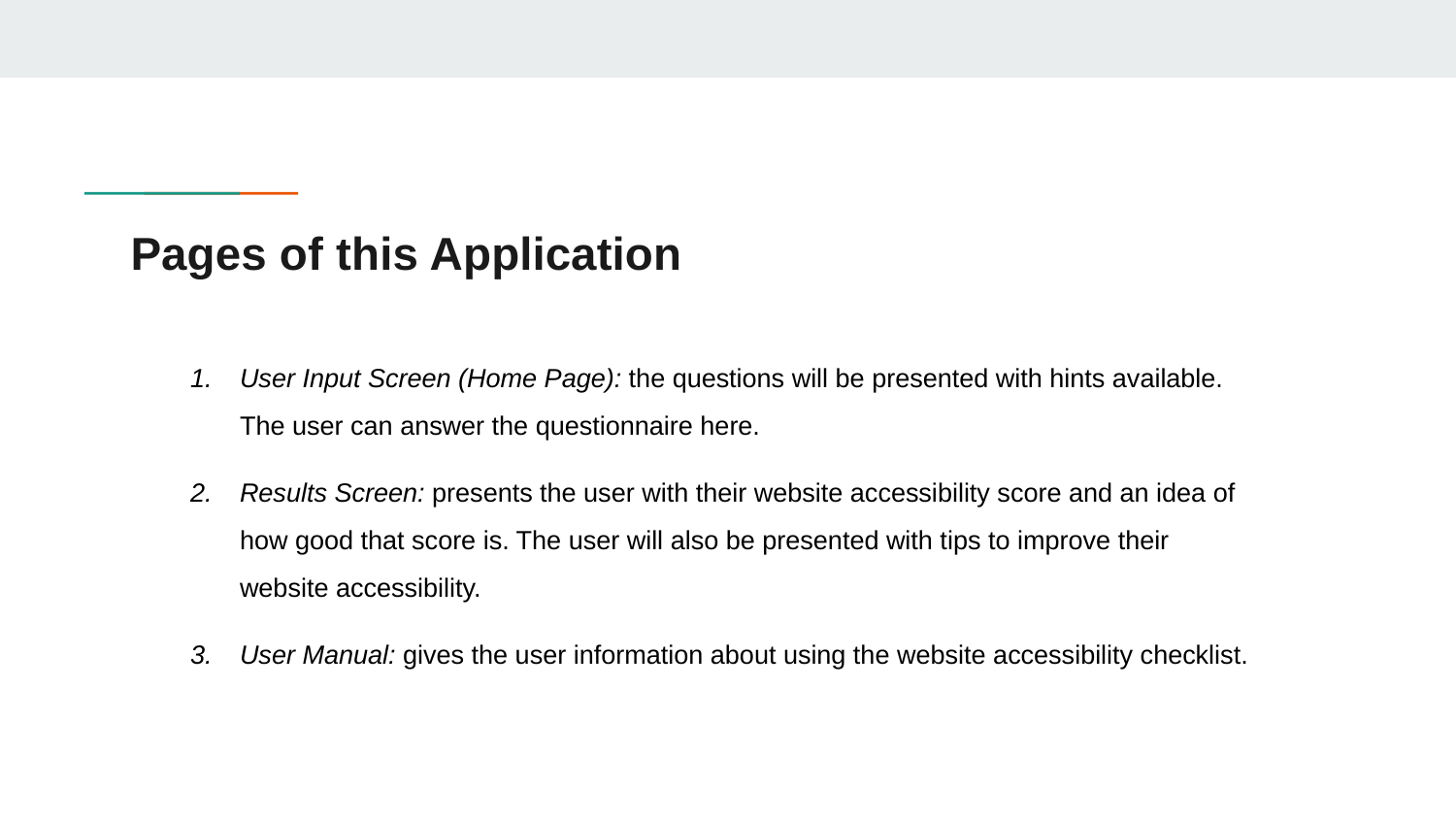

# Pages of this Application
User Input Screen (Home Page): the questions will be presented with hints available. The user can answer the questionnaire here.
Results Screen: presents the user with their website accessibility score and an idea of how good that score is. The user will also be presented with tips to improve their website accessibility.
User Manual: gives the user information about using the website accessibility checklist.